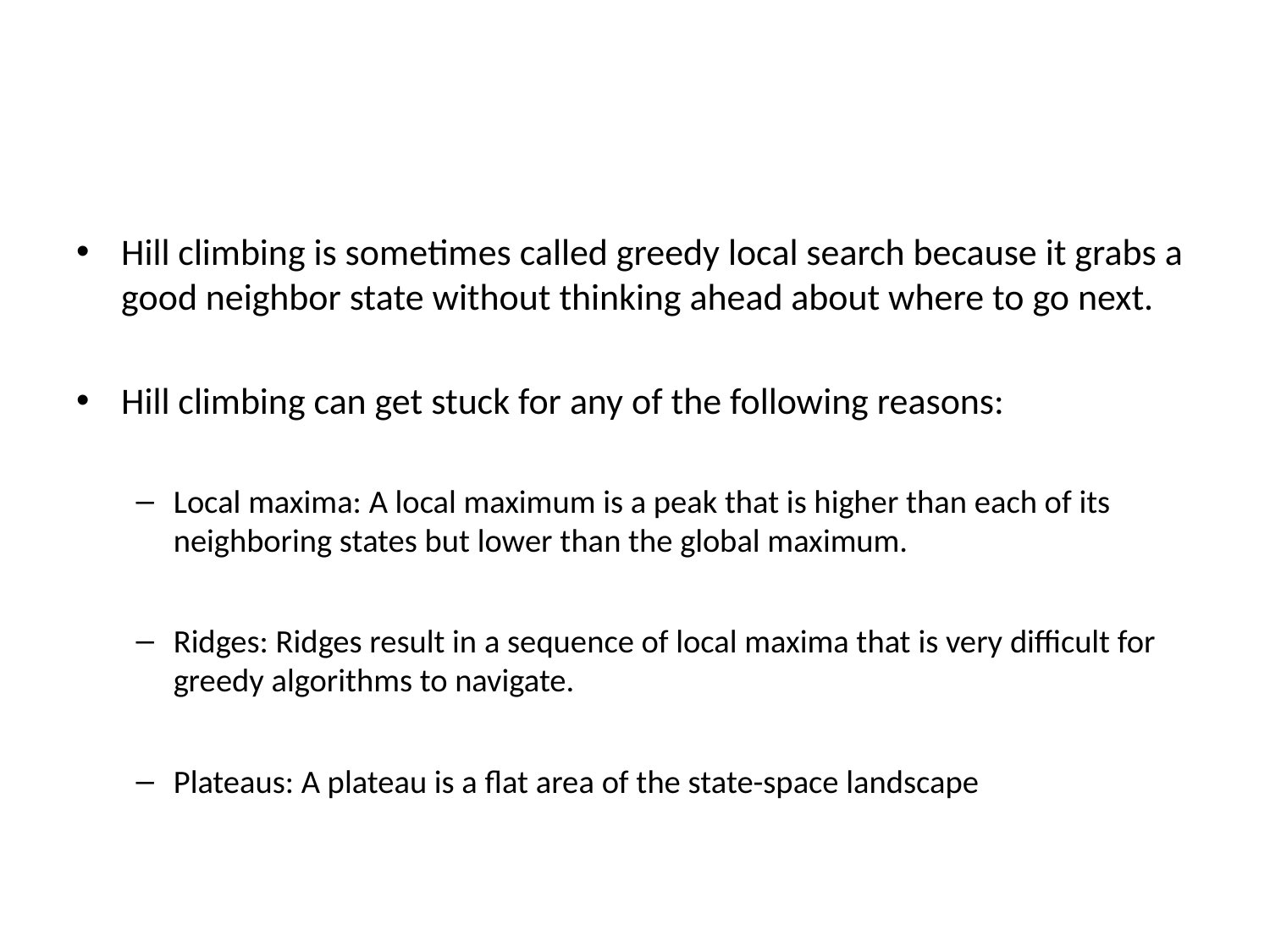

#
Hill climbing is sometimes called greedy local search because it grabs a good neighbor state without thinking ahead about where to go next.

Hill climbing can get stuck for any of the following reasons:

Local maxima: A local maximum is a peak that is higher than each of its neighboring states but lower than the global maximum.

Ridges: Ridges result in a sequence of local maxima that is very difficult for greedy algorithms to navigate.

Plateaus: A plateau is a flat area of the state-space landscape